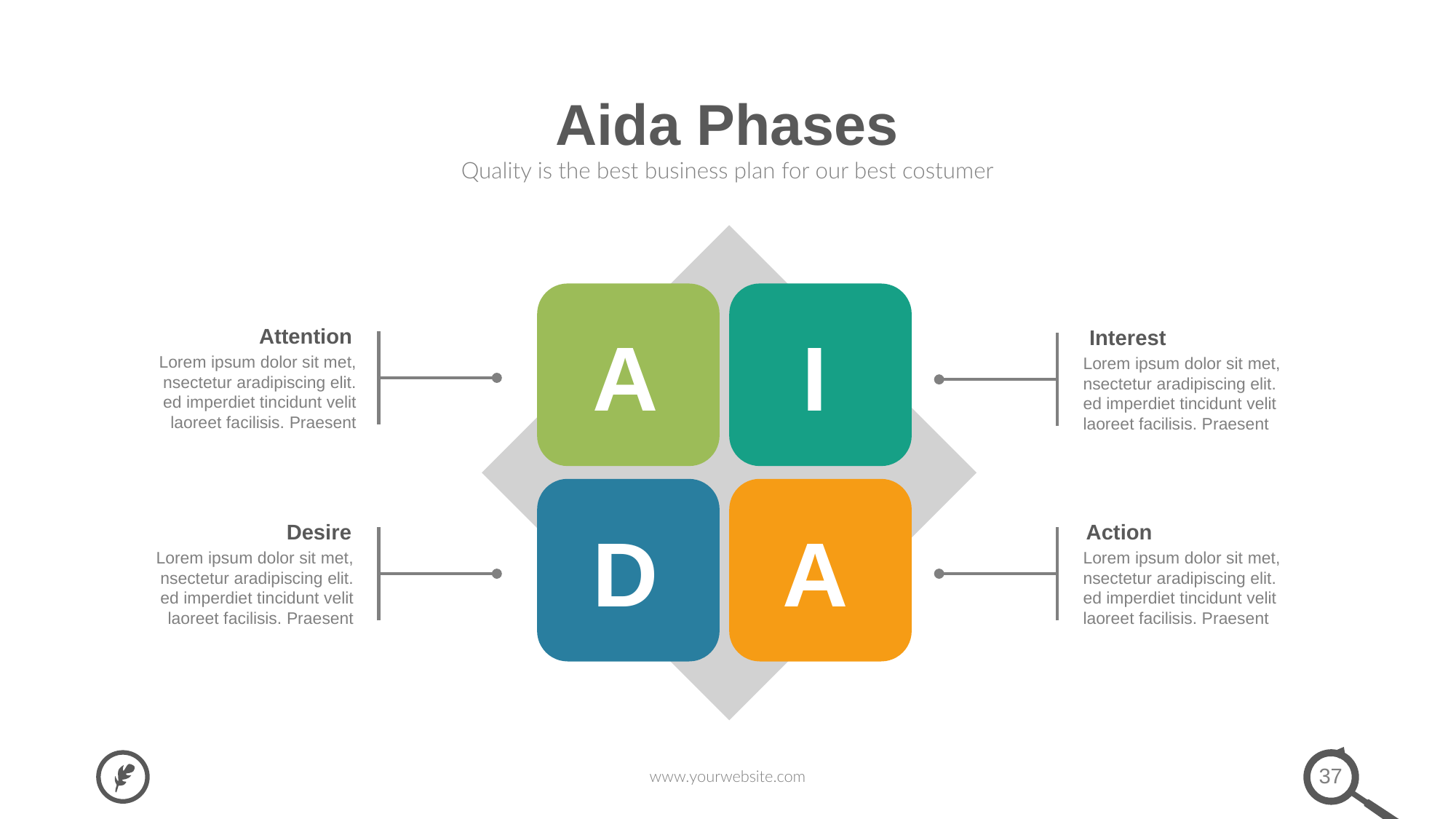

Aida Phases
Quality is the best business plan for our best costumer

A

I

Attention
Interest

Lorem ipsum dolor sit met, nsectetur aradipiscing elit. ed imperdiet tincidunt velit laoreet facilisis. Praesent
Lorem ipsum dolor sit met, nsectetur aradipiscing elit. ed imperdiet tincidunt velit laoreet facilisis. Praesent

D

A
Desire
Action

Lorem ipsum dolor sit met, nsectetur aradipiscing elit. ed imperdiet tincidunt velit laoreet facilisis. Praesent
Lorem ipsum dolor sit met, nsectetur aradipiscing elit. ed imperdiet tincidunt velit laoreet facilisis. Praesent

37

www.yourwebsite.com